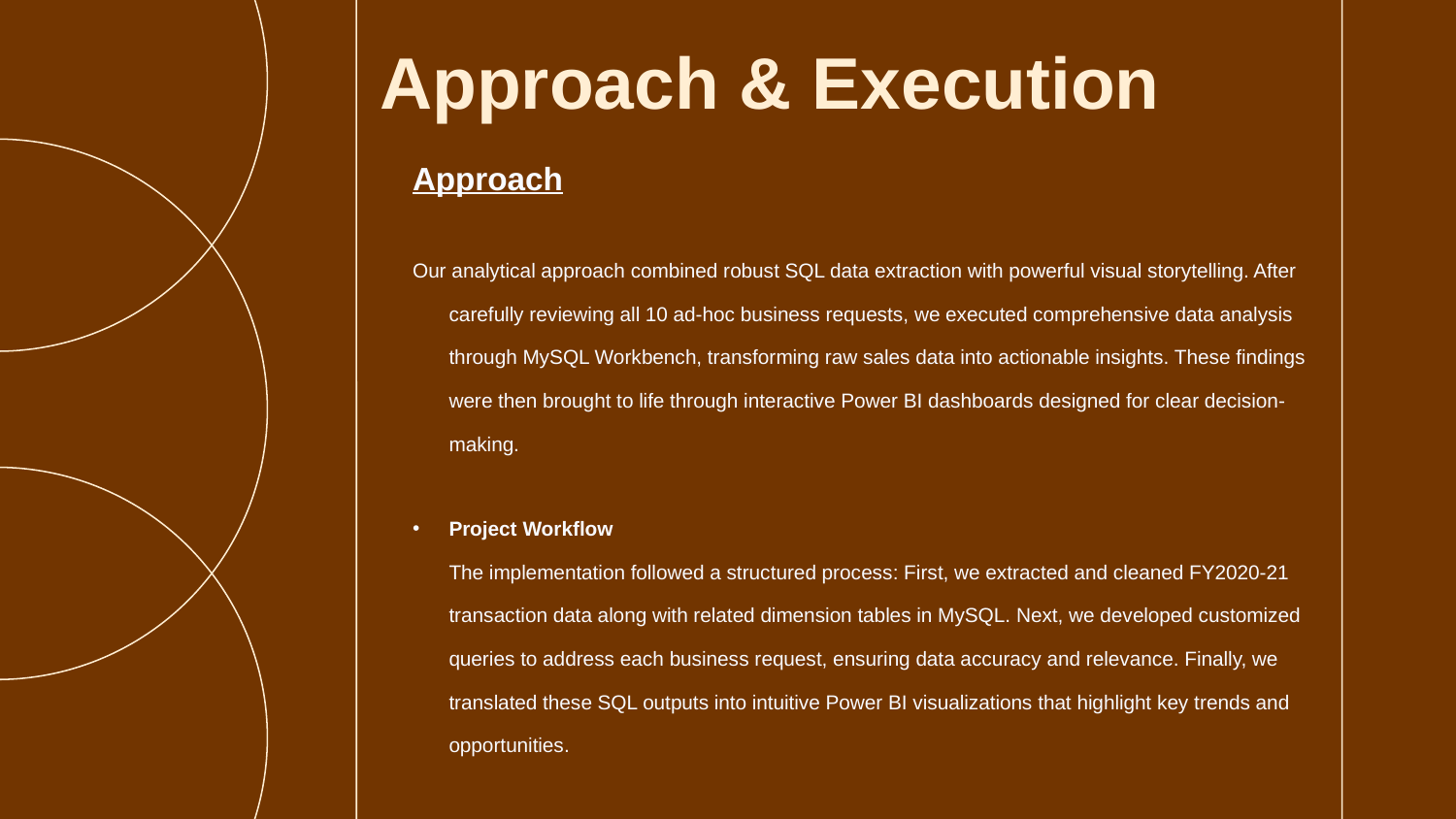

Approach & Execution
# Approach
Our analytical approach combined robust SQL data extraction with powerful visual storytelling. After carefully reviewing all 10 ad-hoc business requests, we executed comprehensive data analysis through MySQL Workbench, transforming raw sales data into actionable insights. These findings were then brought to life through interactive Power BI dashboards designed for clear decision-making.
Project Workflow
The implementation followed a structured process: First, we extracted and cleaned FY2020-21 transaction data along with related dimension tables in MySQL. Next, we developed customized queries to address each business request, ensuring data accuracy and relevance. Finally, we translated these SQL outputs into intuitive Power BI visualizations that highlight key trends and opportunities.